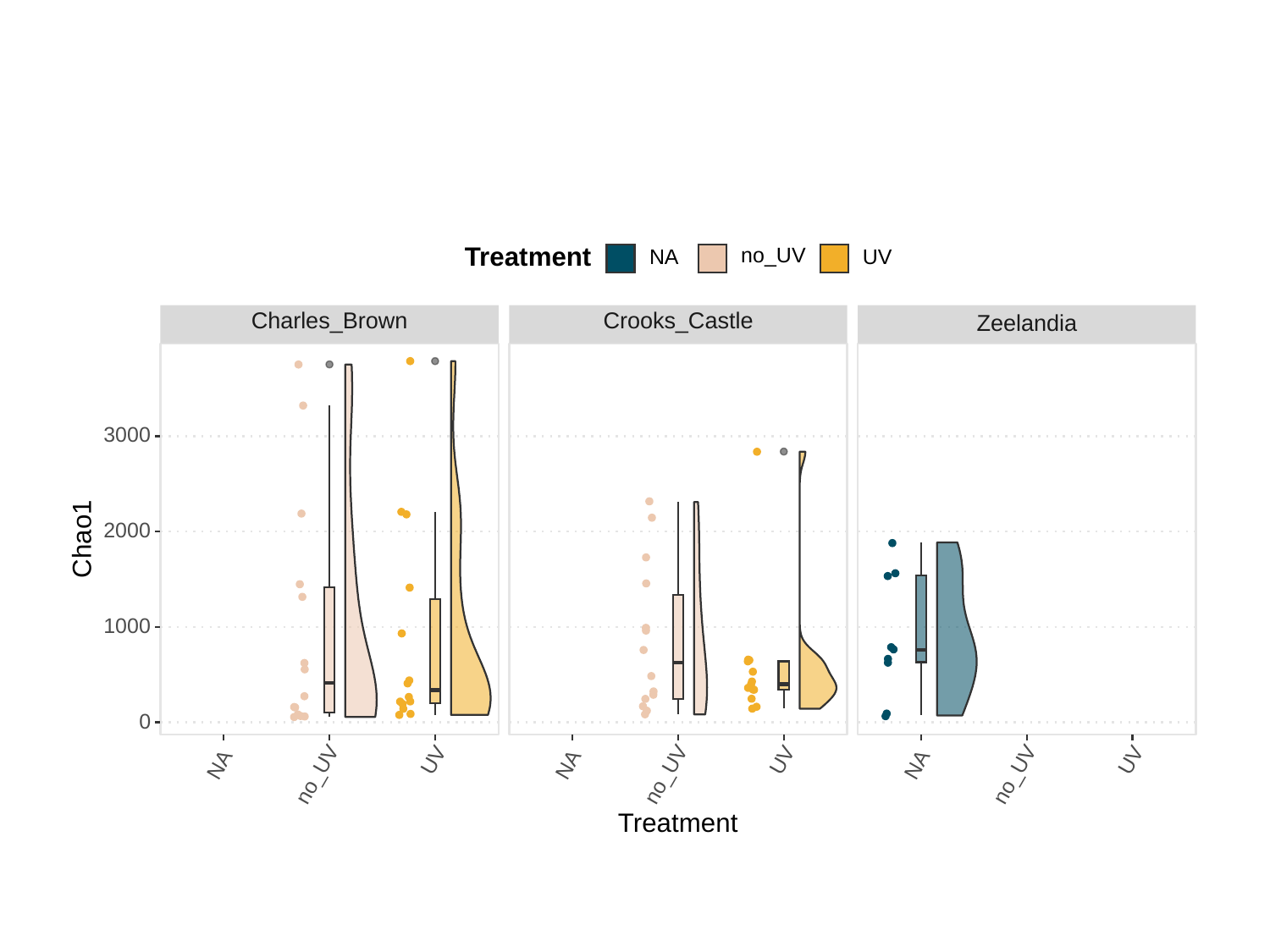

no_UV
Treatment
UV

NA

Charles_Brown
Crooks_Castle
Zeelandia

3000

2000
Chao1

1000

0

UV
UV
UV
NA
NA
NA
no_UV
no_UV
no_UV
Treatment